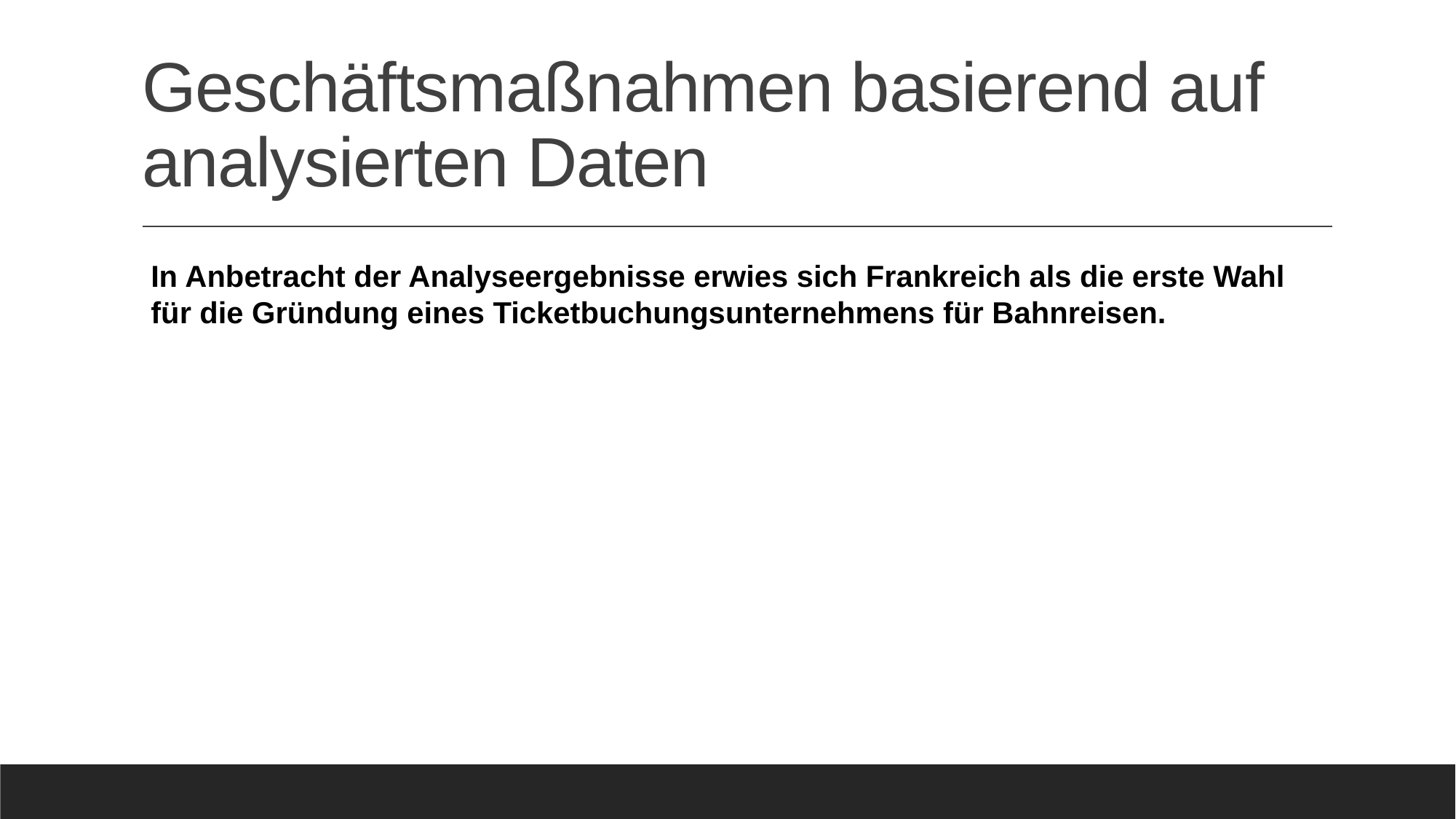

# Geschäftsmaßnahmen basierend auf analysierten Daten

In Anbetracht der Analyseergebnisse erwies sich Frankreich als die erste Wahl für die Gründung eines Ticketbuchungsunternehmens für Bahnreisen.